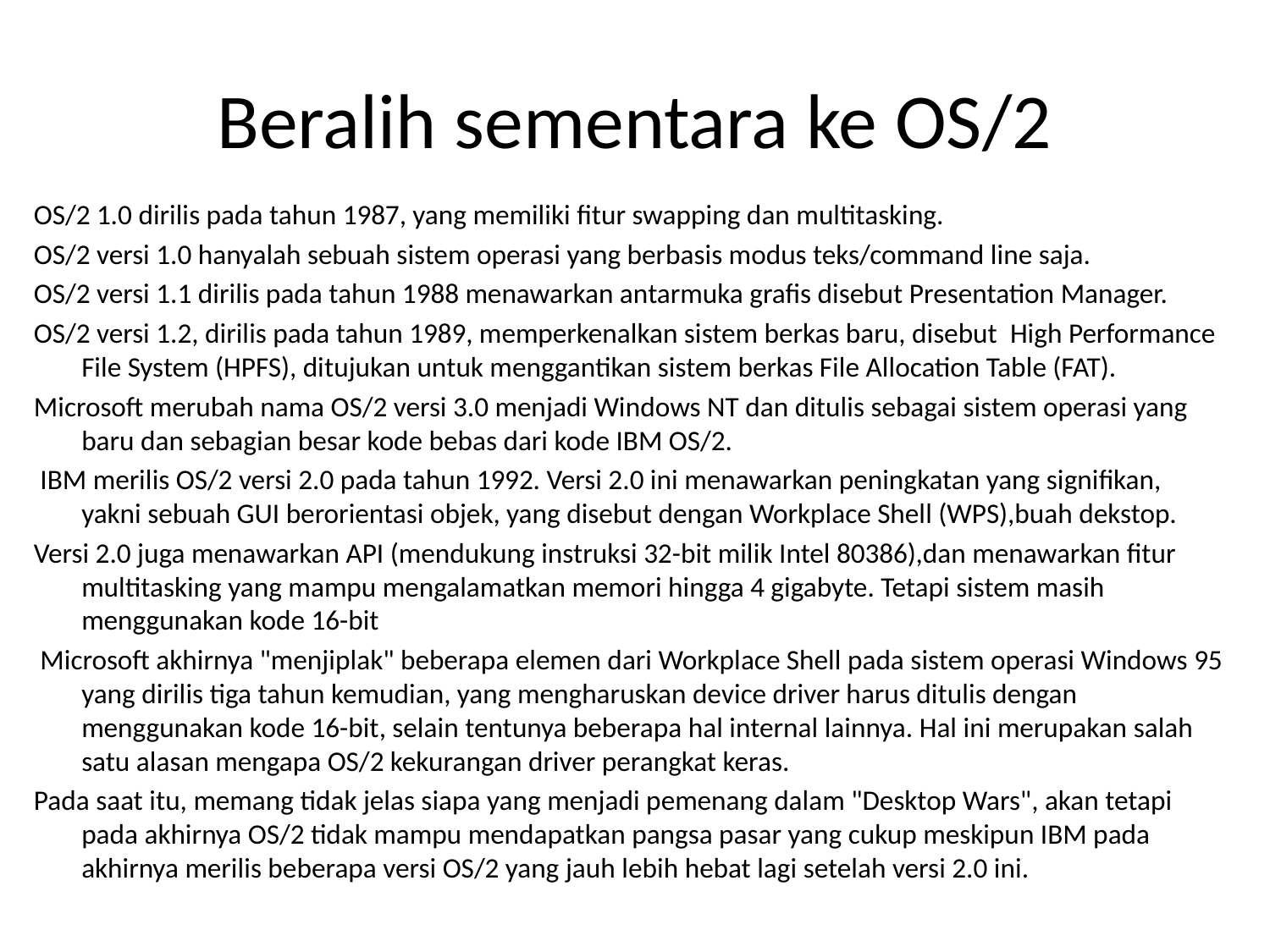

# Beralih sementara ke OS/2
OS/2 1.0 dirilis pada tahun 1987, yang memiliki fitur swapping dan multitasking.
OS/2 versi 1.0 hanyalah sebuah sistem operasi yang berbasis modus teks/command line saja.
OS/2 versi 1.1 dirilis pada tahun 1988 menawarkan antarmuka grafis disebut Presentation Manager.
OS/2 versi 1.2, dirilis pada tahun 1989, memperkenalkan sistem berkas baru, disebut  High Performance File System (HPFS), ditujukan untuk menggantikan sistem berkas File Allocation Table (FAT).
Microsoft merubah nama OS/2 versi 3.0 menjadi Windows NT dan ditulis sebagai sistem operasi yang baru dan sebagian besar kode bebas dari kode IBM OS/2.
 IBM merilis OS/2 versi 2.0 pada tahun 1992. Versi 2.0 ini menawarkan peningkatan yang signifikan, yakni sebuah GUI berorientasi objek, yang disebut dengan Workplace Shell (WPS),buah dekstop.
Versi 2.0 juga menawarkan API (mendukung instruksi 32-bit milik Intel 80386),dan menawarkan fitur multitasking yang mampu mengalamatkan memori hingga 4 gigabyte. Tetapi sistem masih menggunakan kode 16-bit
 Microsoft akhirnya "menjiplak" beberapa elemen dari Workplace Shell pada sistem operasi Windows 95 yang dirilis tiga tahun kemudian, yang mengharuskan device driver harus ditulis dengan menggunakan kode 16-bit, selain tentunya beberapa hal internal lainnya. Hal ini merupakan salah satu alasan mengapa OS/2 kekurangan driver perangkat keras.
Pada saat itu, memang tidak jelas siapa yang menjadi pemenang dalam "Desktop Wars", akan tetapi pada akhirnya OS/2 tidak mampu mendapatkan pangsa pasar yang cukup meskipun IBM pada akhirnya merilis beberapa versi OS/2 yang jauh lebih hebat lagi setelah versi 2.0 ini.